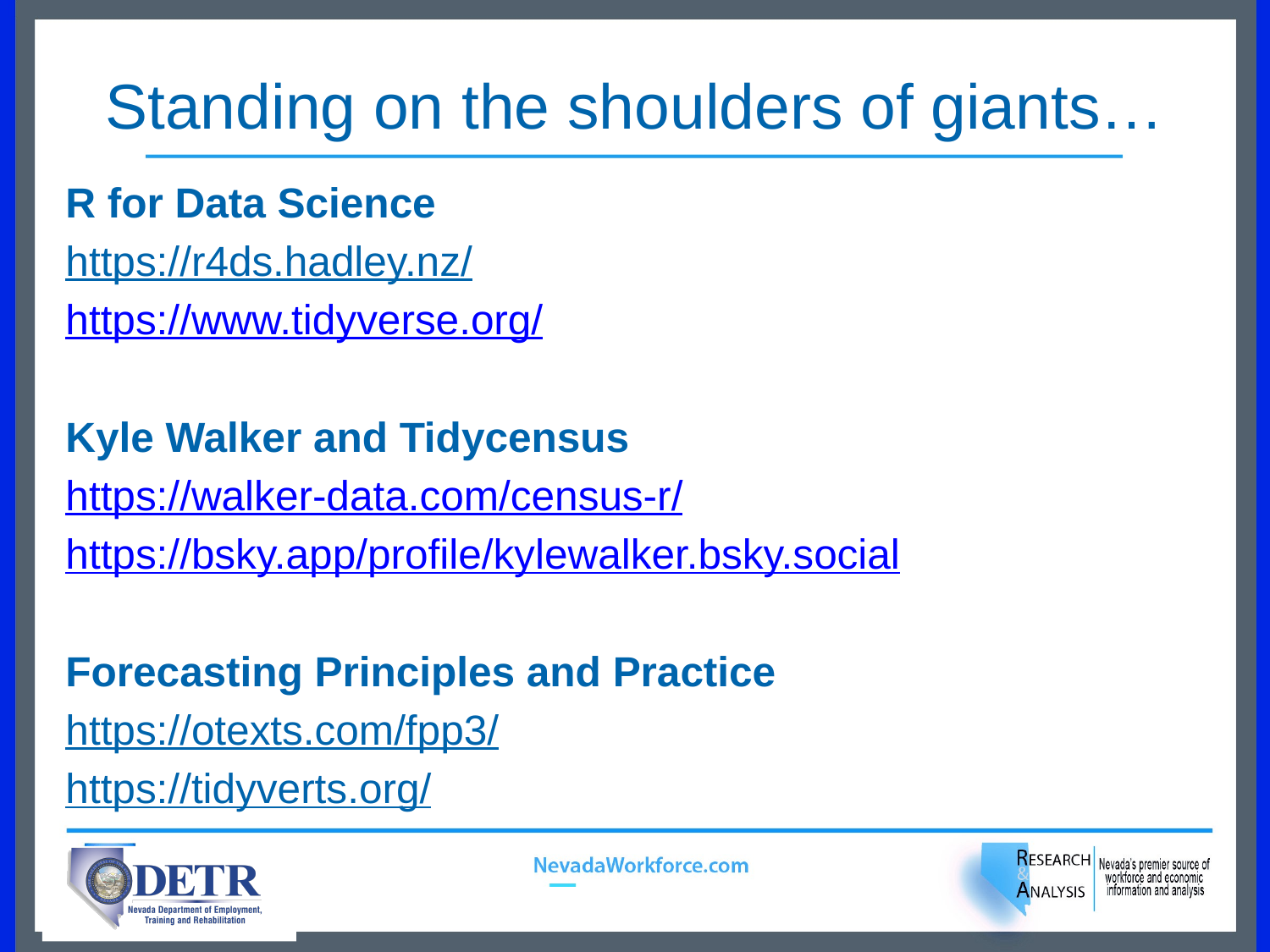

# Standing on the shoulders of giants…
R for Data Science
https://r4ds.hadley.nz/
https://www.tidyverse.org/

Kyle Walker and Tidycensus
https://walker-data.com/census-r/
https://bsky.app/profile/kylewalker.bsky.social

Forecasting Principles and Practice
https://otexts.com/fpp3/
https://tidyverts.org/